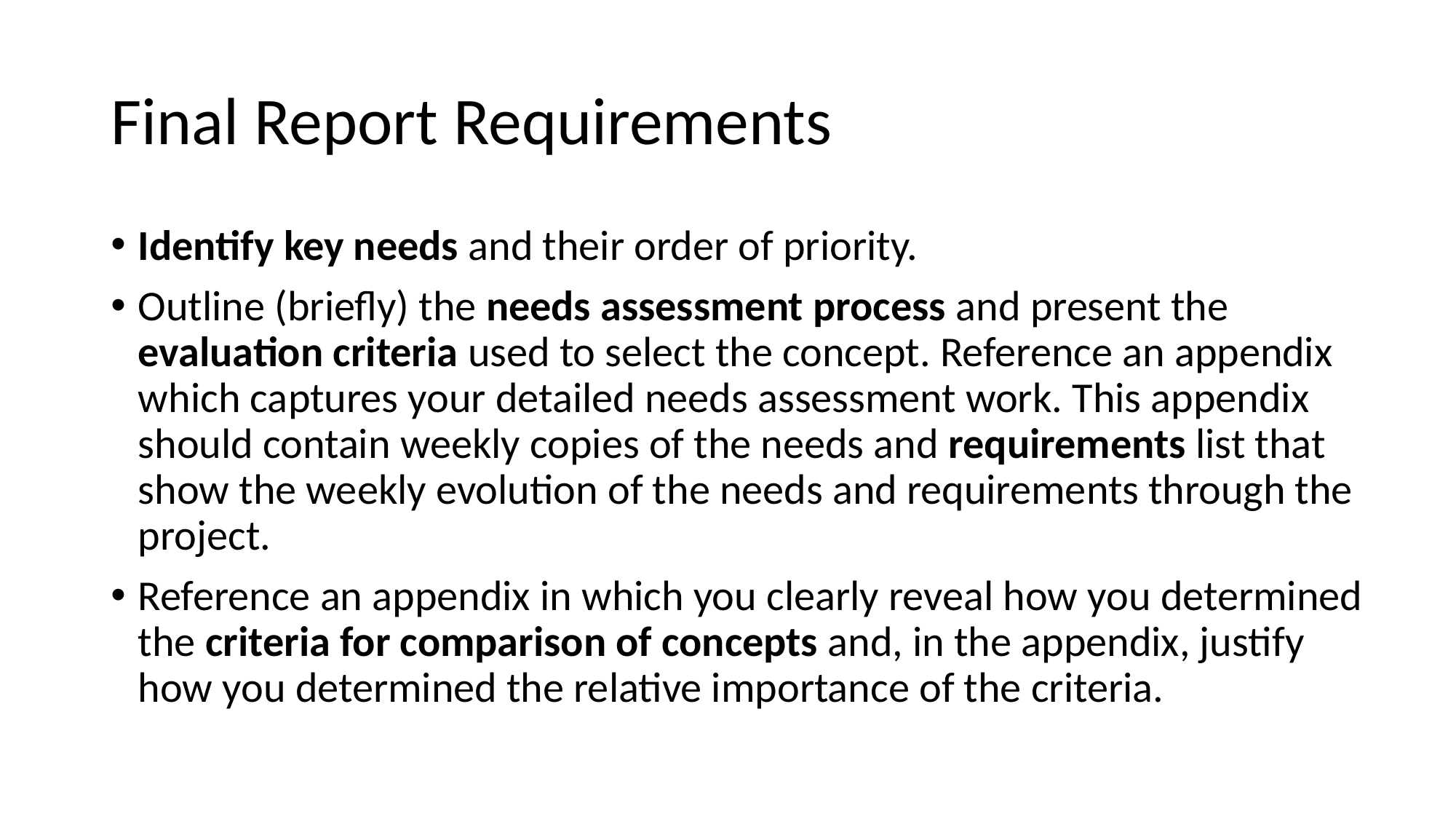

# Final Report Requirements
Identify key needs and their order of priority.
Outline (briefly) the needs assessment process and present the evaluation criteria used to select the concept. Reference an appendix which captures your detailed needs assessment work. This appendix should contain weekly copies of the needs and requirements list that show the weekly evolution of the needs and requirements through the project.
Reference an appendix in which you clearly reveal how you determined the criteria for comparison of concepts and, in the appendix, justify how you determined the relative importance of the criteria.